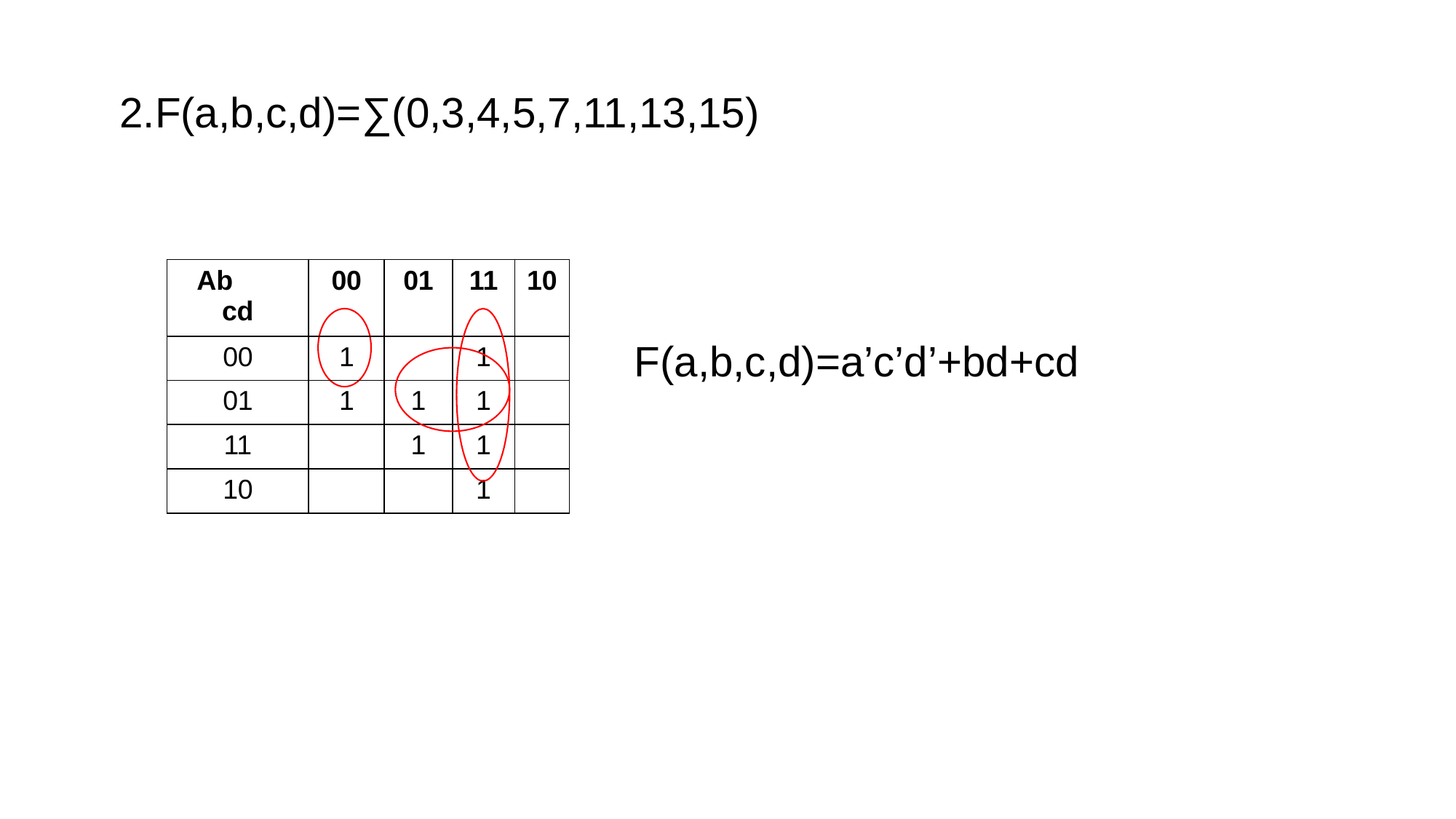

2.F(a,b,c,d)=∑(0,3,4,5,7,11,13,15)
| Ab cd | 00 | 01 | 11 | 10 |
| --- | --- | --- | --- | --- |
| 00 | 1 |  | 1 |  |
| 01 | 1 | 1 | 1 |  |
| 11 |  | 1 | 1 |  |
| 10 |  |  | 1 |  |

F(a,b,c,d)=a’c’d’+bd+cd